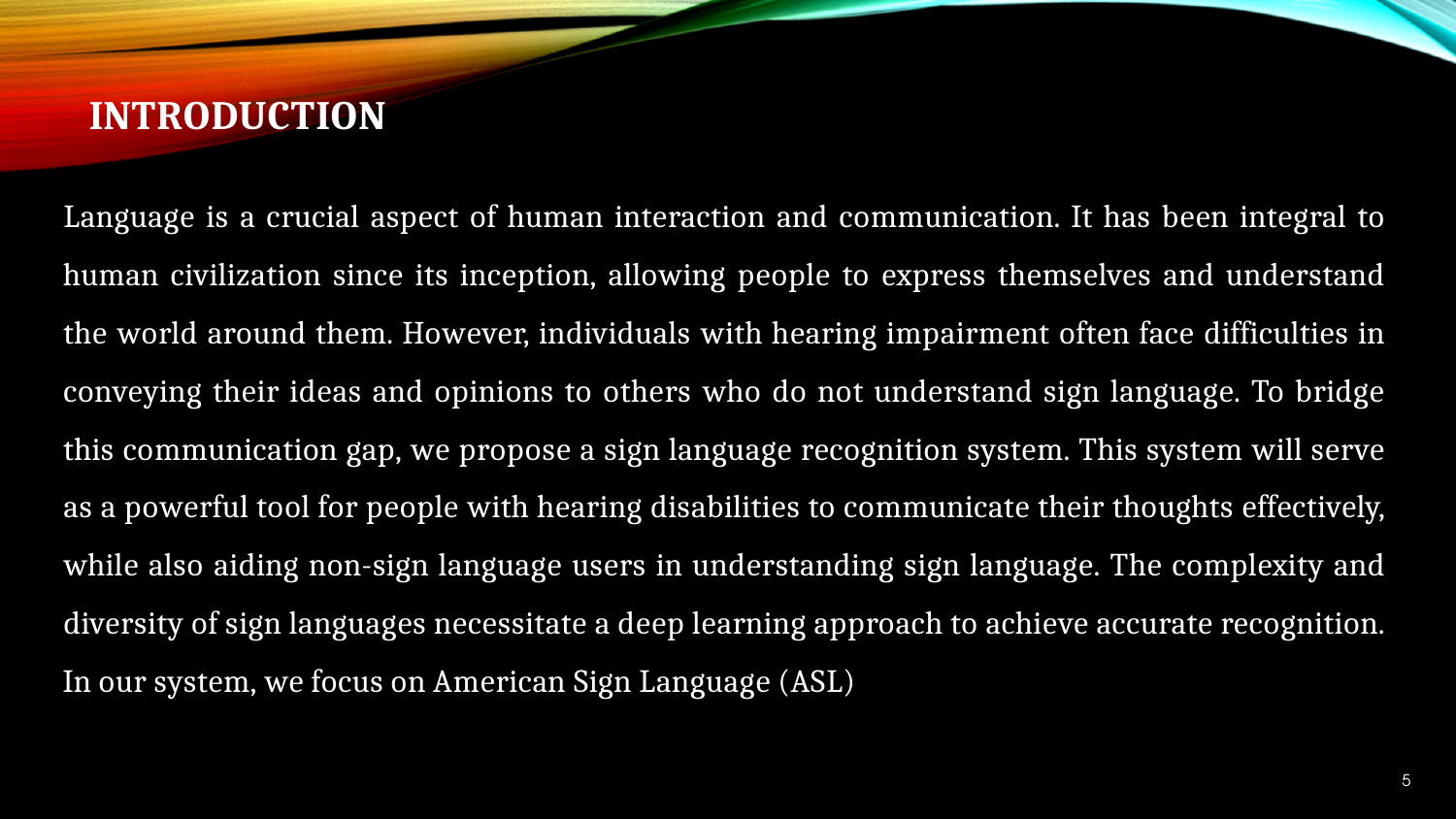

INTRODUCTION
Language is a crucial aspect of human interaction and communication. It has been integral to human civilization since its inception, allowing people to express themselves and understand the world around them. However, individuals with hearing impairment often face difficulties in conveying their ideas and opinions to others who do not understand sign language. To bridge this communication gap, we propose a sign language recognition system. This system will serve as a powerful tool for people with hearing disabilities to communicate their thoughts effectively, while also aiding non-sign language users in understanding sign language. The complexity and diversity of sign languages necessitate a deep learning approach to achieve accurate recognition. In our system, we focus on American Sign Language (ASL)
5